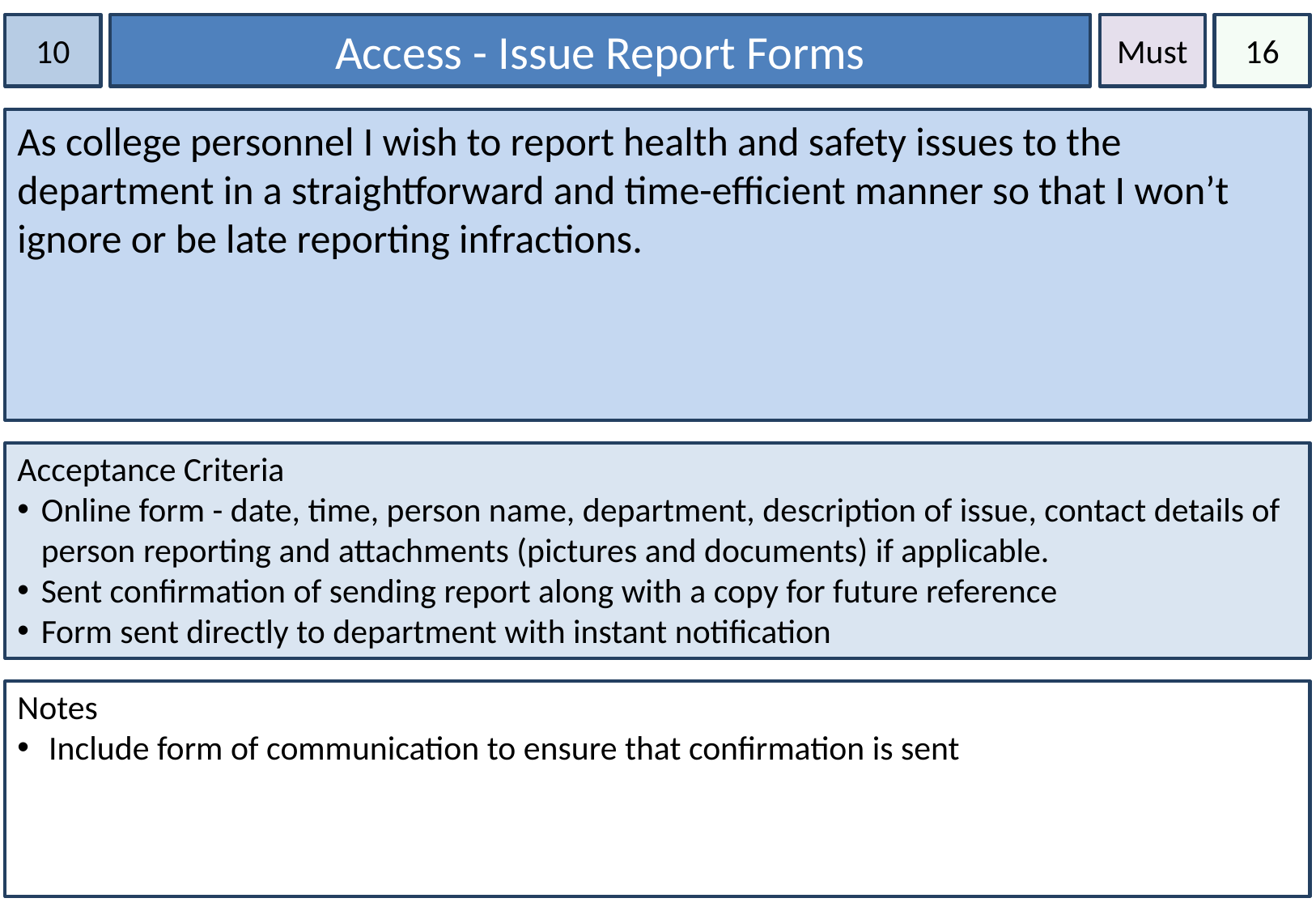

10
Access - Issue Report Forms
Must
16
As college personnel I wish to report health and safety issues to the department in a straightforward and time-efficient manner so that I won’t ignore or be late reporting infractions.
Acceptance Criteria
Online form - date, time, person name, department, description of issue, contact details of person reporting and attachments (pictures and documents) if applicable.
Sent confirmation of sending report along with a copy for future reference
Form sent directly to department with instant notification

Notes
 Include form of communication to ensure that confirmation is sent